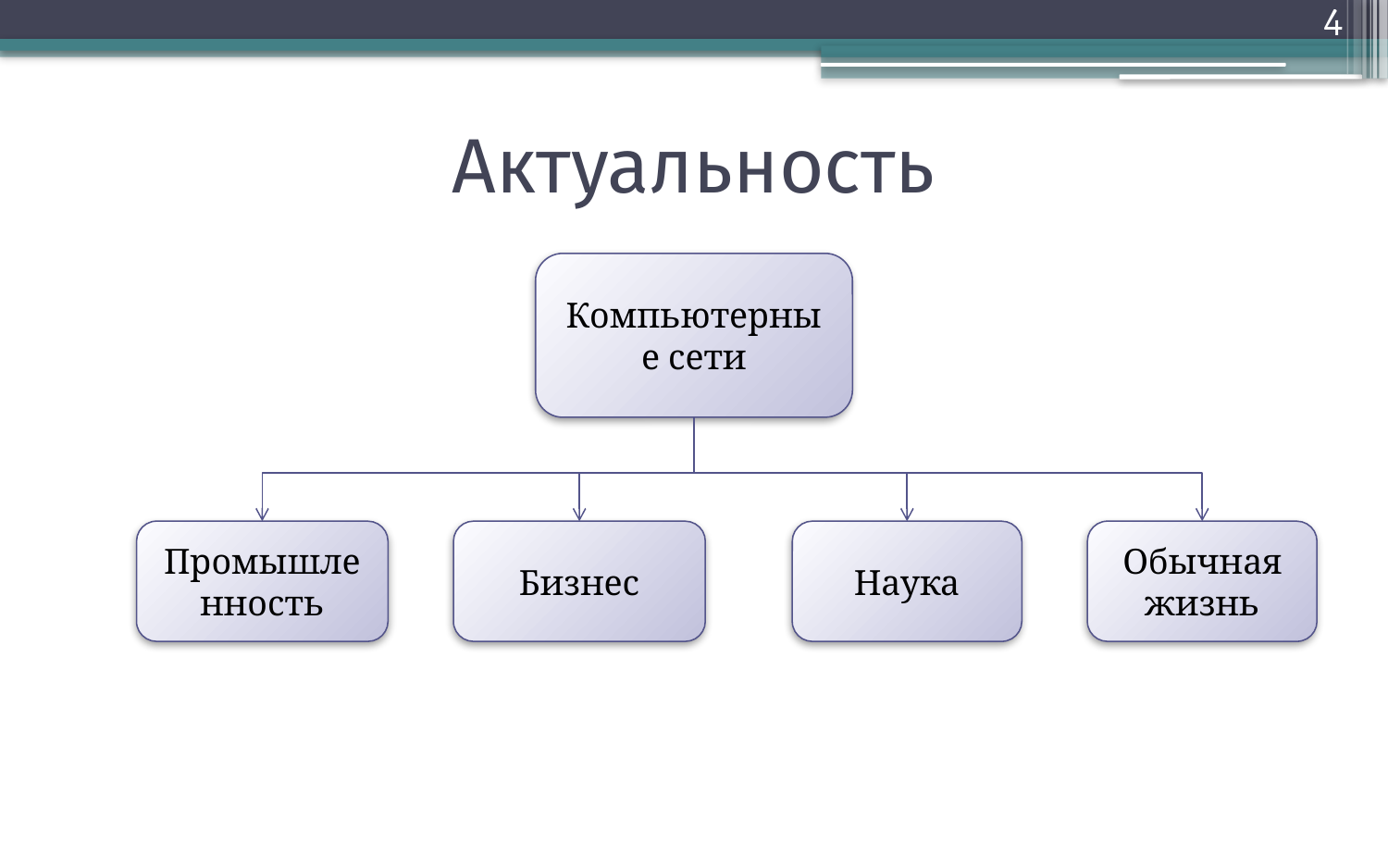

4
# Актуальность
Компьютерные сети
Промышленность
Бизнес
Наука
Обычная жизнь